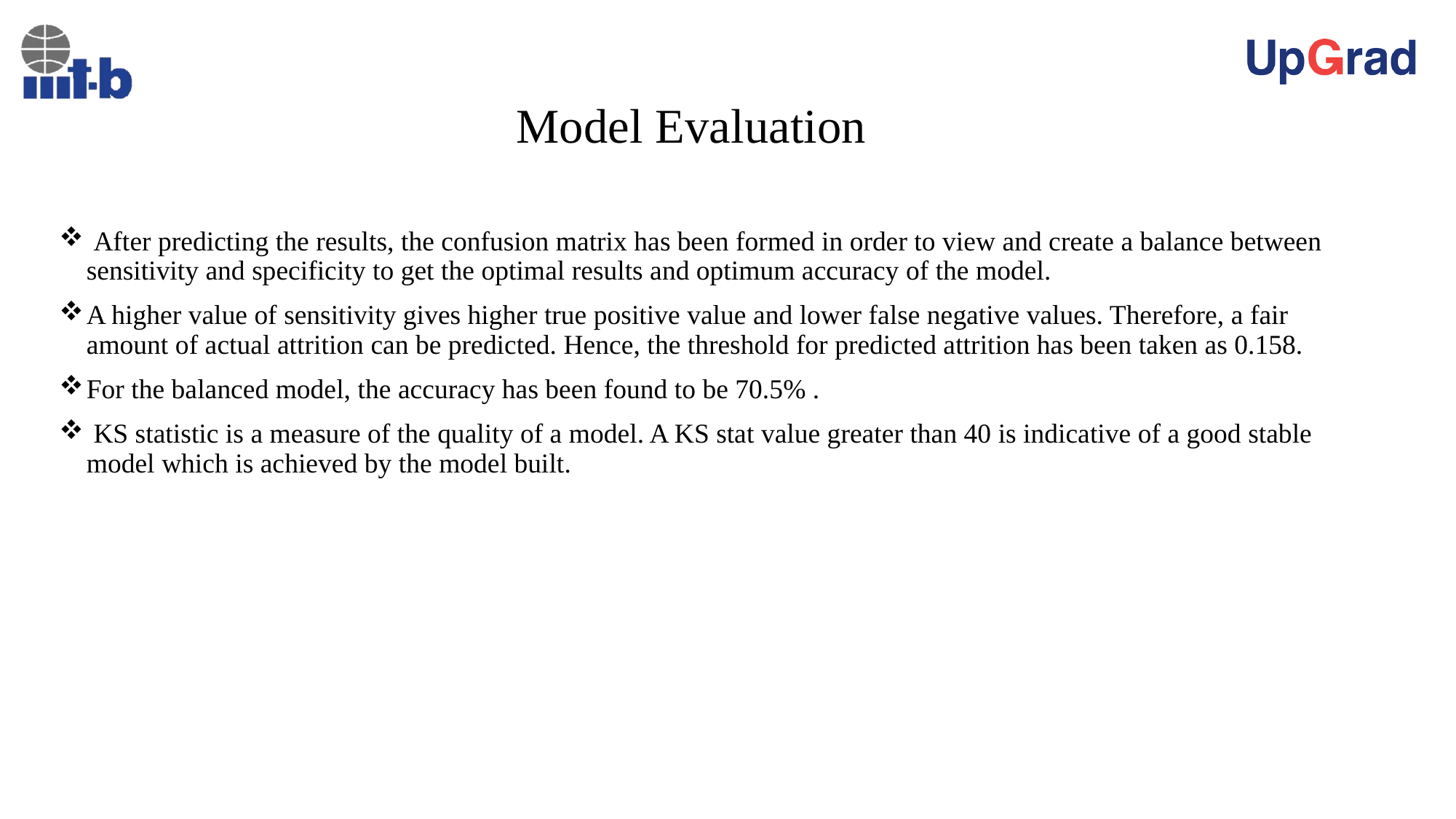

# Model Evaluation
 After predicting the results, the confusion matrix has been formed in order to view and create a balance between sensitivity and specificity to get the optimal results and optimum accuracy of the model.
A higher value of sensitivity gives higher true positive value and lower false negative values. Therefore, a fair amount of actual attrition can be predicted. Hence, the threshold for predicted attrition has been taken as 0.158.
For the balanced model, the accuracy has been found to be 70.5% .
 KS statistic is a measure of the quality of a model. A KS stat value greater than 40 is indicative of a good stable model which is achieved by the model built.